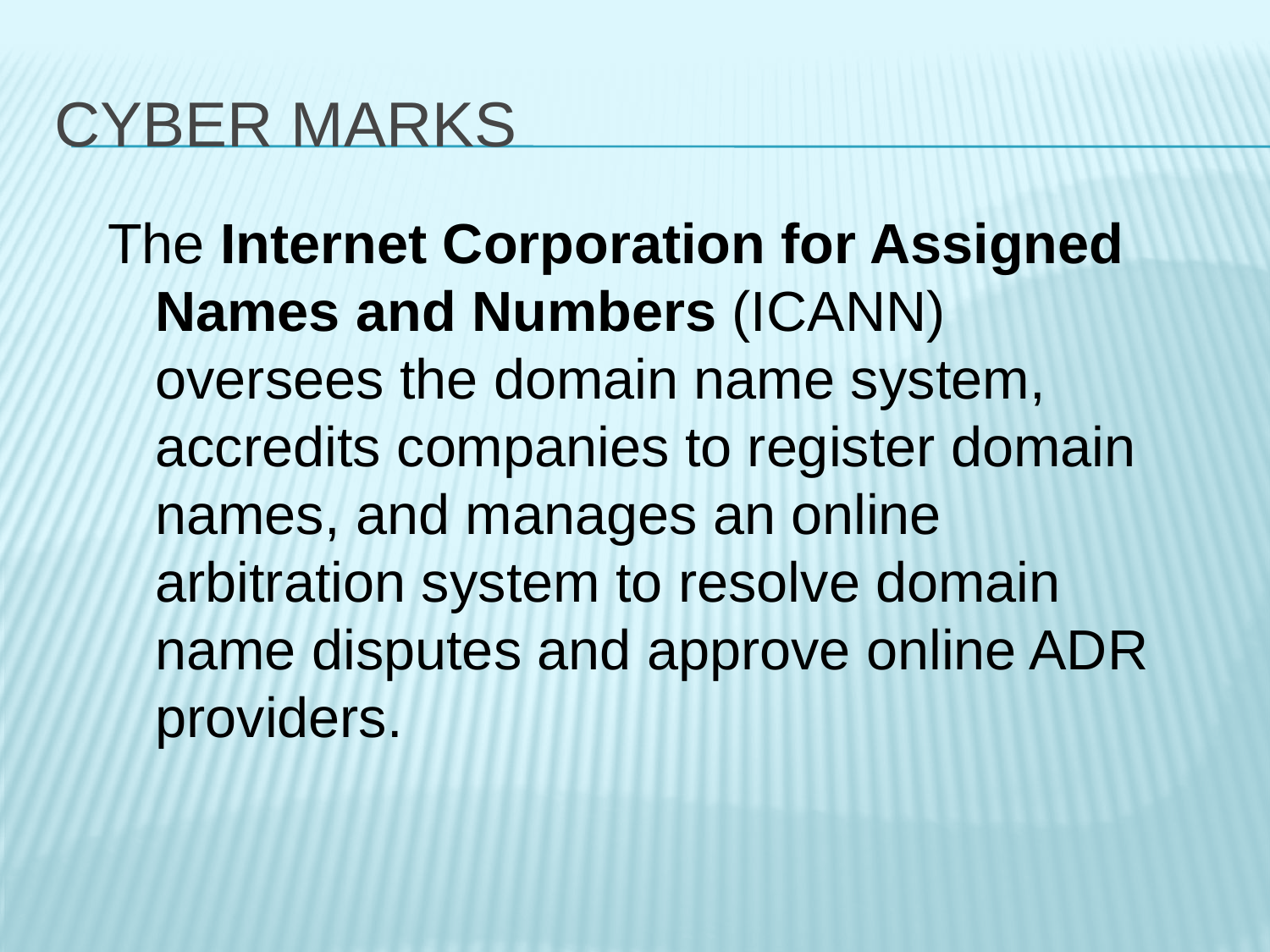

# CYBER MARKS
The Internet Corporation for Assigned Names and Numbers (ICANN) oversees the domain name system, accredits companies to register domain names, and manages an online arbitration system to resolve domain name disputes and approve online ADR providers.